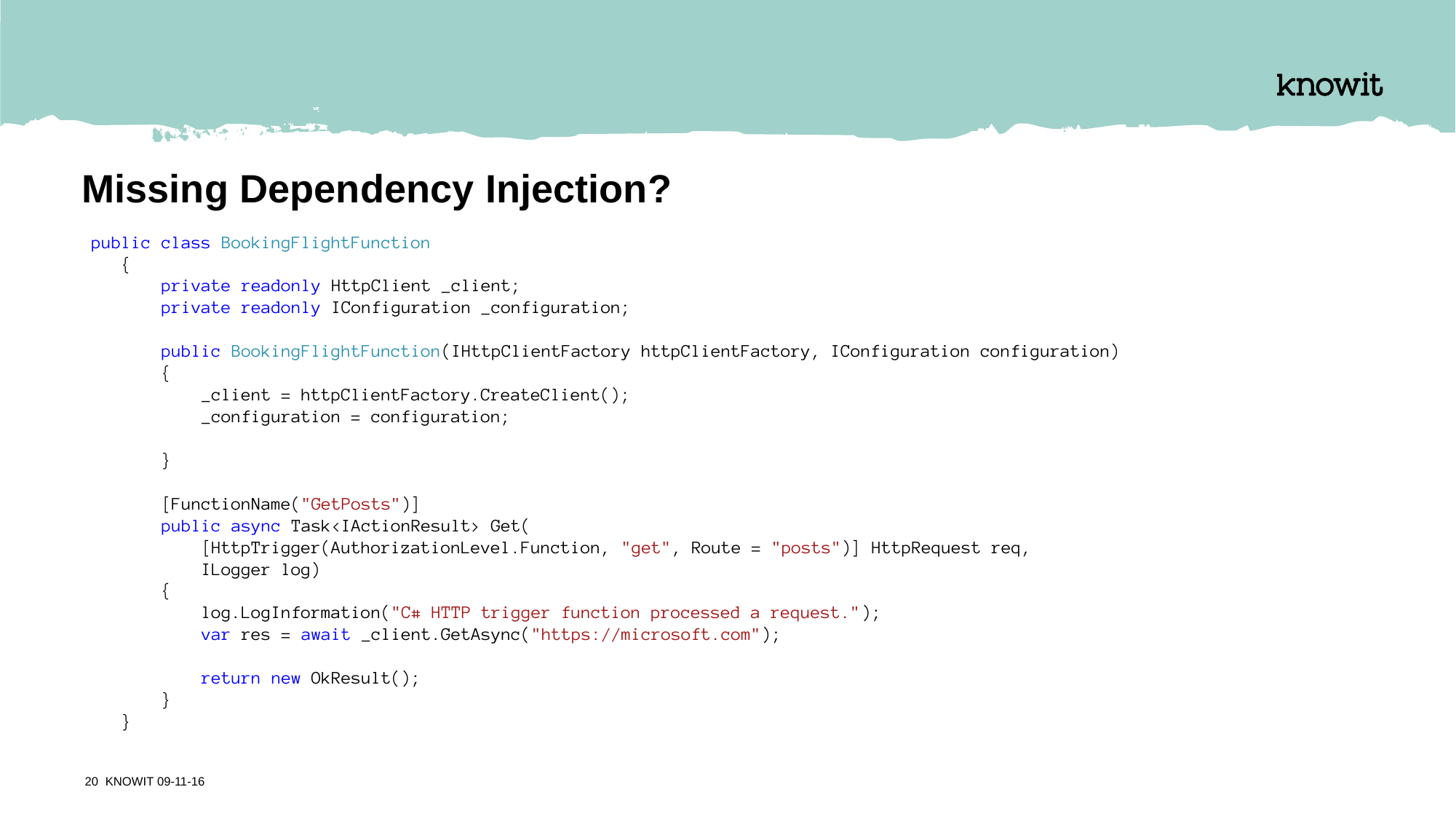

# Missing Dependency Injection?
 public class BookingFlightFunction
    {
        private readonly HttpClient _client;
        private readonly IConfiguration _configuration;

        public BookingFlightFunction(IHttpClientFactory httpClientFactory, IConfiguration configuration)
        {
            _client = httpClientFactory.CreateClient();
            _configuration = configuration;

        }

        [FunctionName("GetPosts")]
        public async Task<IActionResult> Get(
            [HttpTrigger(AuthorizationLevel.Function, "get", Route = "posts")] HttpRequest req,
            ILogger log)
        {
            log.LogInformation("C# HTTP trigger function processed a request.");
            var res = await _client.GetAsync("https://microsoft.com");

            return new OkResult();
        }
    }
20  KNOWIT 09-11-16